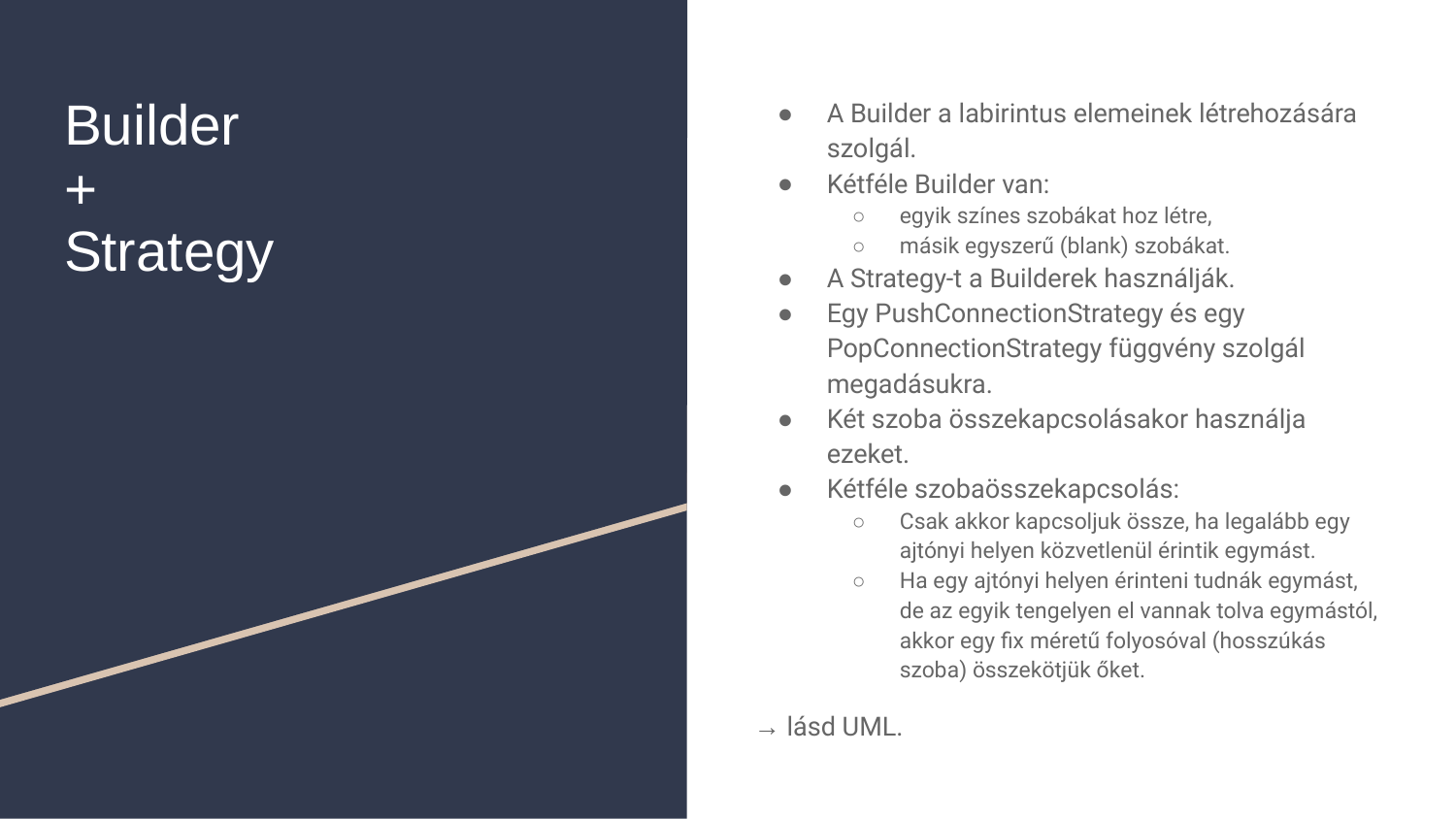

# Builder
+
Strategy
A Builder a labirintus elemeinek létrehozására szolgál.
Kétféle Builder van:
egyik színes szobákat hoz létre,
másik egyszerű (blank) szobákat.
A Strategy-t a Builderek használják.
Egy PushConnectionStrategy és egy PopConnectionStrategy függvény szolgál megadásukra.
Két szoba összekapcsolásakor használja ezeket.
Kétféle szobaösszekapcsolás:
Csak akkor kapcsoljuk össze, ha legalább egy ajtónyi helyen közvetlenül érintik egymást.
Ha egy ajtónyi helyen érinteni tudnák egymást, de az egyik tengelyen el vannak tolva egymástól, akkor egy fix méretű folyosóval (hosszúkás szoba) összekötjük őket.
→ lásd UML.